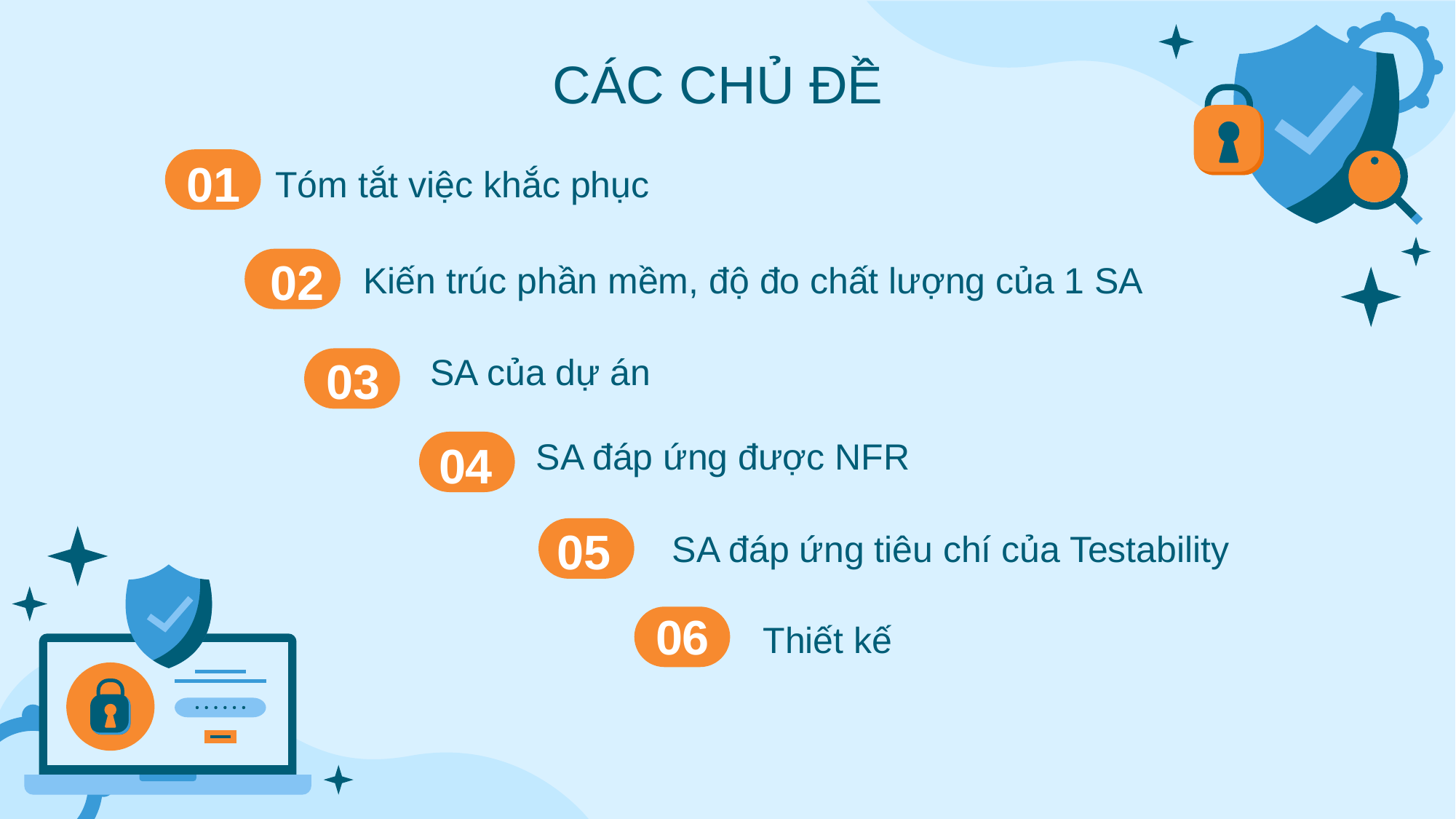

CÁC CHỦ ĐỀ
# Tóm tắt việc khắc phục
01

Kiến trúc phần mềm, độ đo chất lượng của 1 SA
02

SA của dự án
03

SA đáp ứng được NFR
04

05
SA đáp ứng tiêu chí của Testability

Thiết kế
06